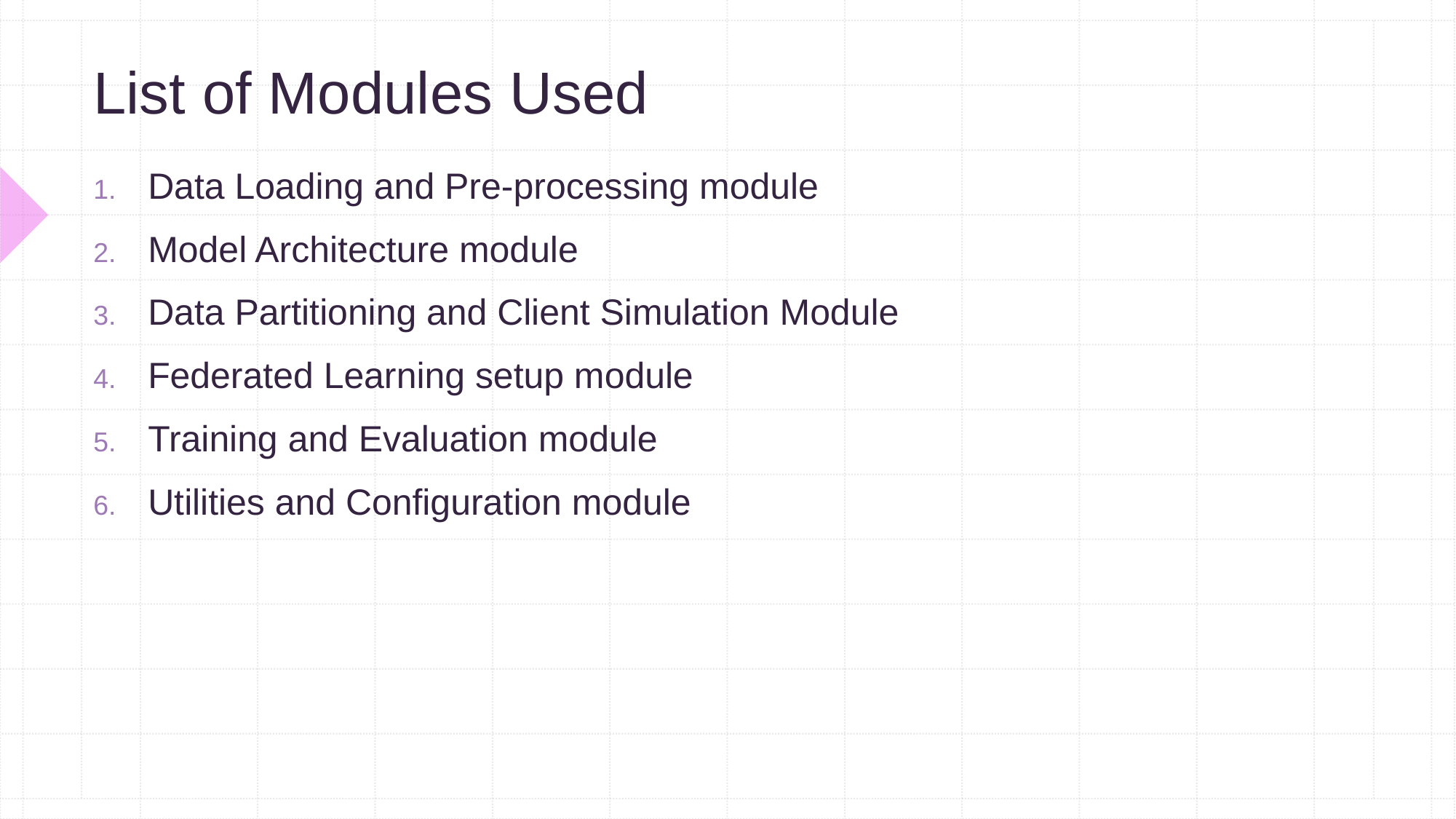

# List of Modules Used
Data Loading and Pre-processing module
Model Architecture module
Data Partitioning and Client Simulation Module
Federated Learning setup module
Training and Evaluation module
Utilities and Configuration module